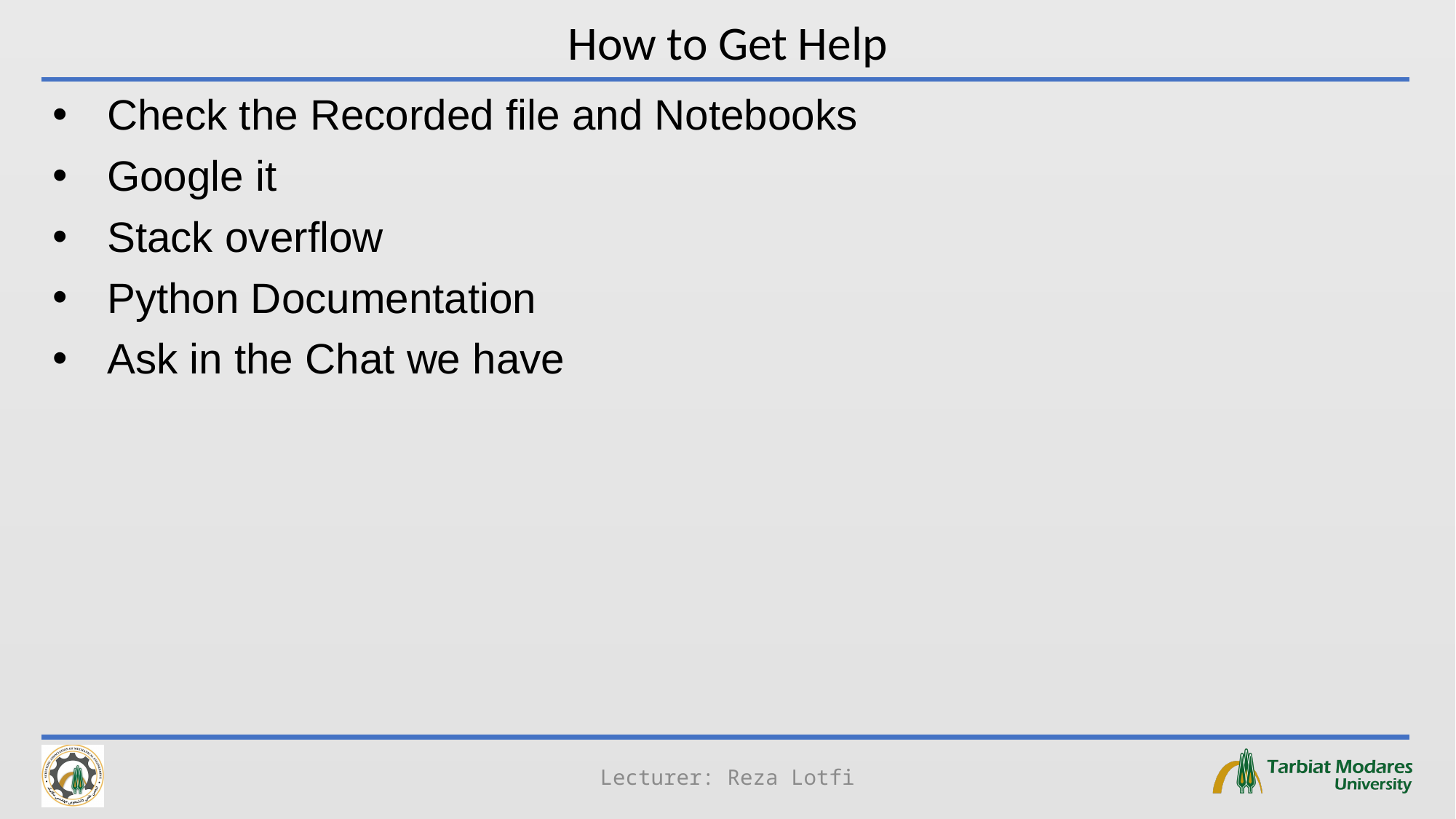

# How to Get Help
Check the Recorded file and Notebooks
Google it
Stack overflow
Python Documentation
Ask in the Chat we have
Lecturer: Reza Lotfi